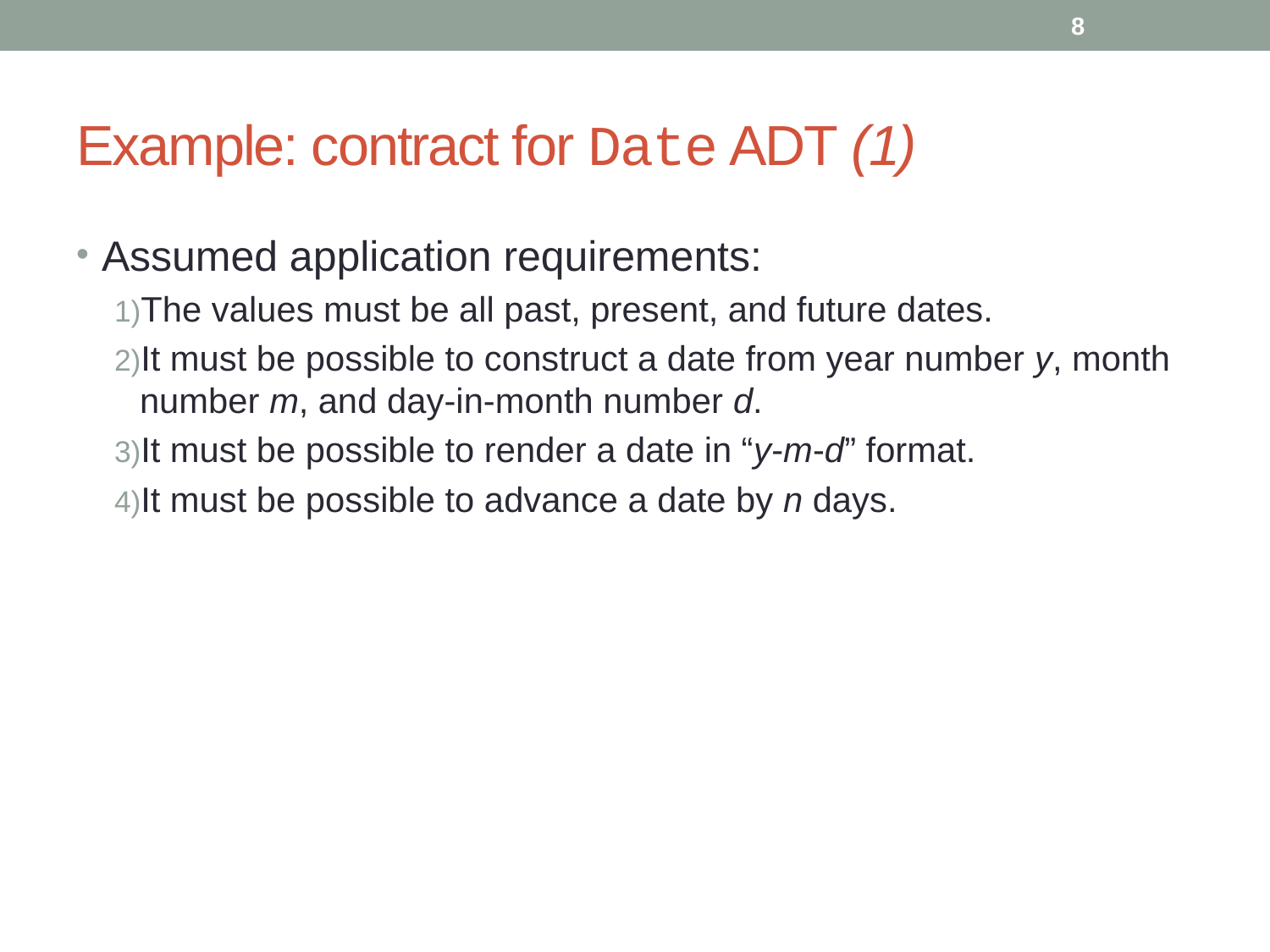

8
# Example: contract for Date ADT (1)
Assumed application requirements:
The values must be all past, present, and future dates.
It must be possible to construct a date from year number y, month number m, and day-in-month number d.
It must be possible to render a date in “y-m-d” format.
It must be possible to advance a date by n days.